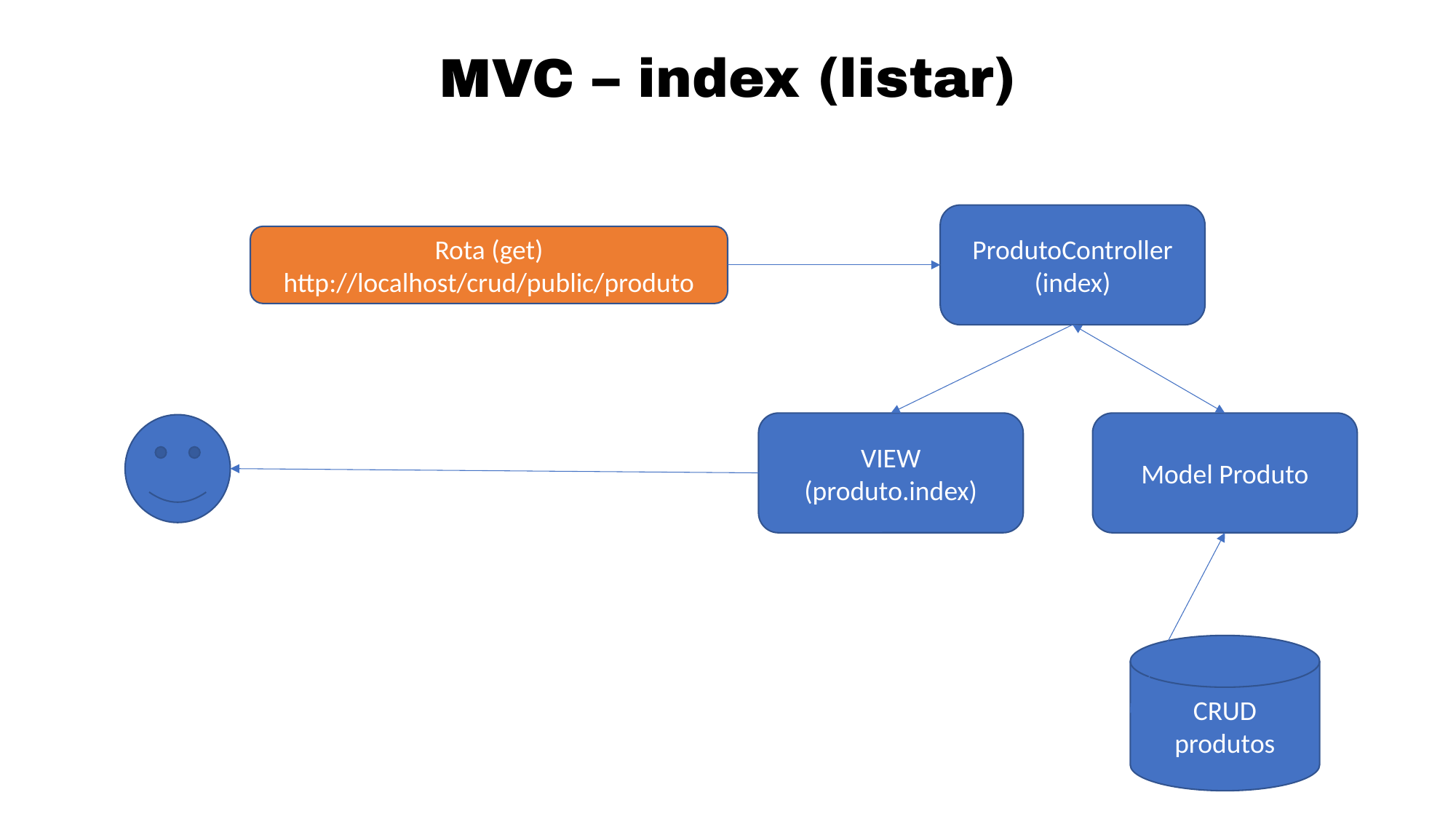

MVC – index (listar)
ProdutoController
(index)
Rota (get)
http://localhost/crud/public/produto
VIEW
(produto.index)
Model Produto

CRUD
produtos